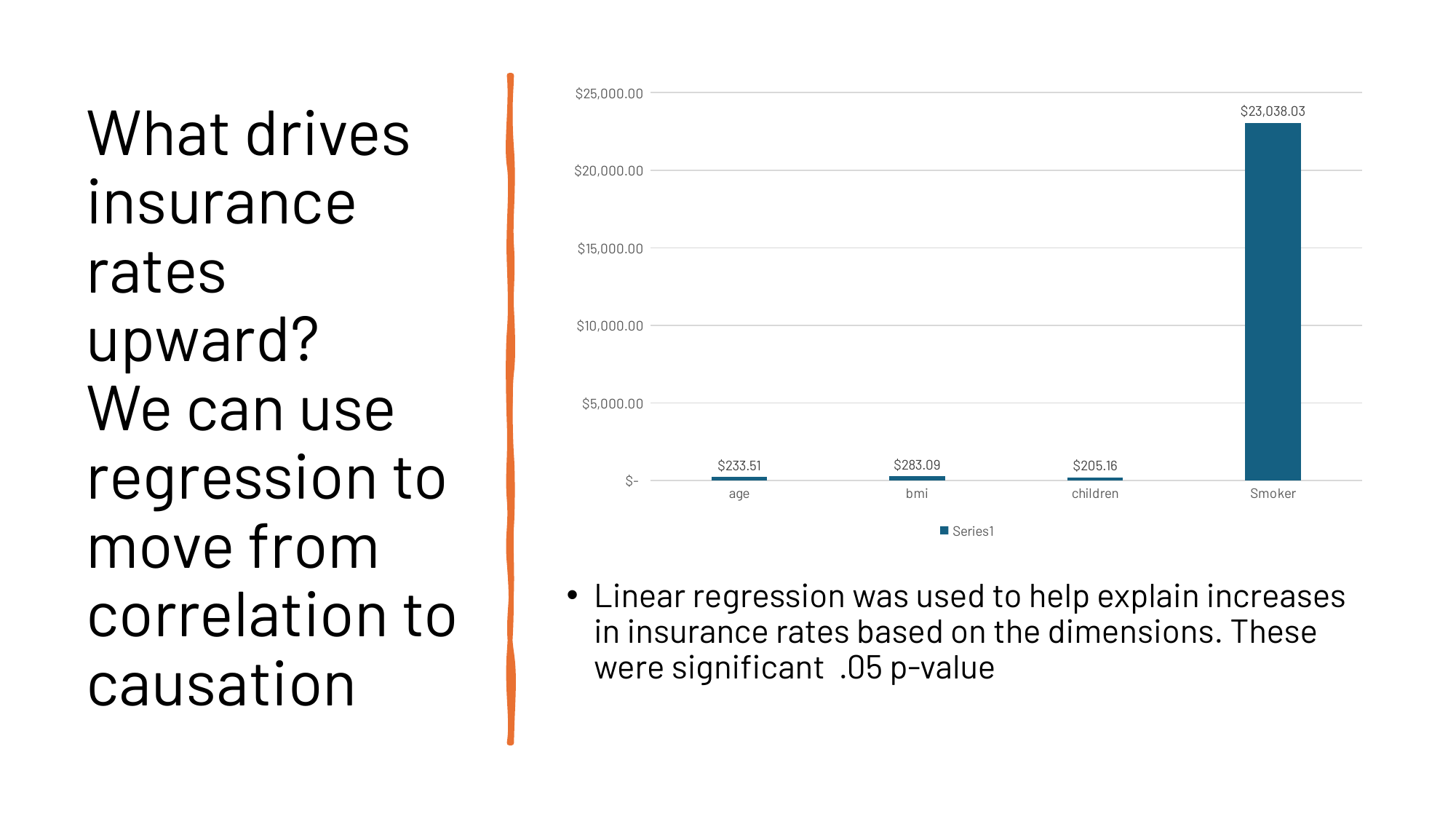

### Chart

| Category |  |
|---|---|
| age | 233.51377837188343 |
| bmi | 283.0884255720315 |
| children | 205.16328558294362 |
| Smoker | 23038.03070502211 |
# What drives insurance rates upward?
We can use regression to move from correlation to causation
Linear regression was used to help explain increases in insurance rates based on the dimensions. These were significant  .05 p-value